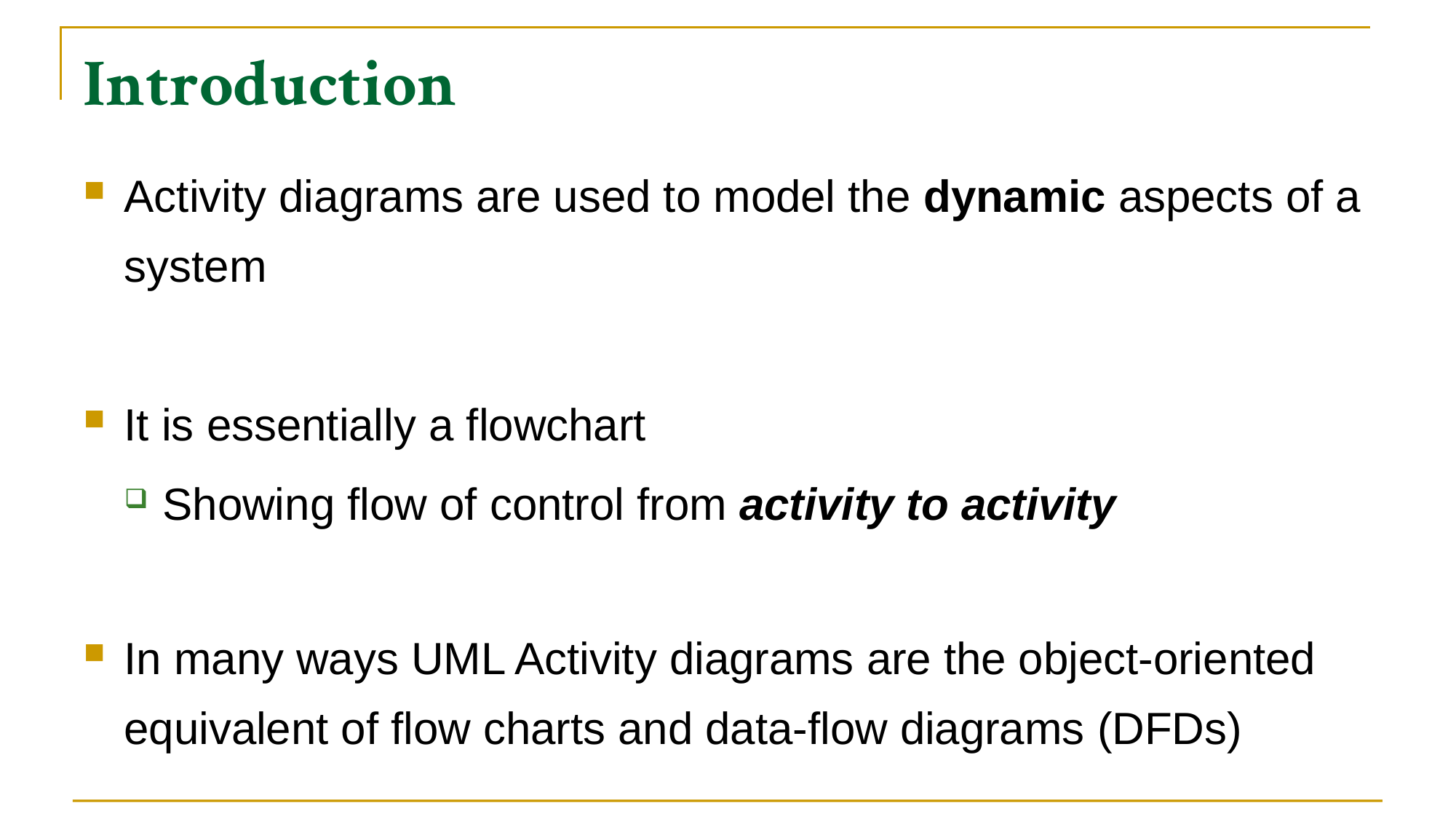

# Introduction
Activity diagrams are used to model the dynamic aspects of a system

It is essentially a flowchart
Showing flow of control from activity to activity

In many ways UML Activity diagrams are the object-oriented equivalent of flow charts and data-flow diagrams (DFDs)